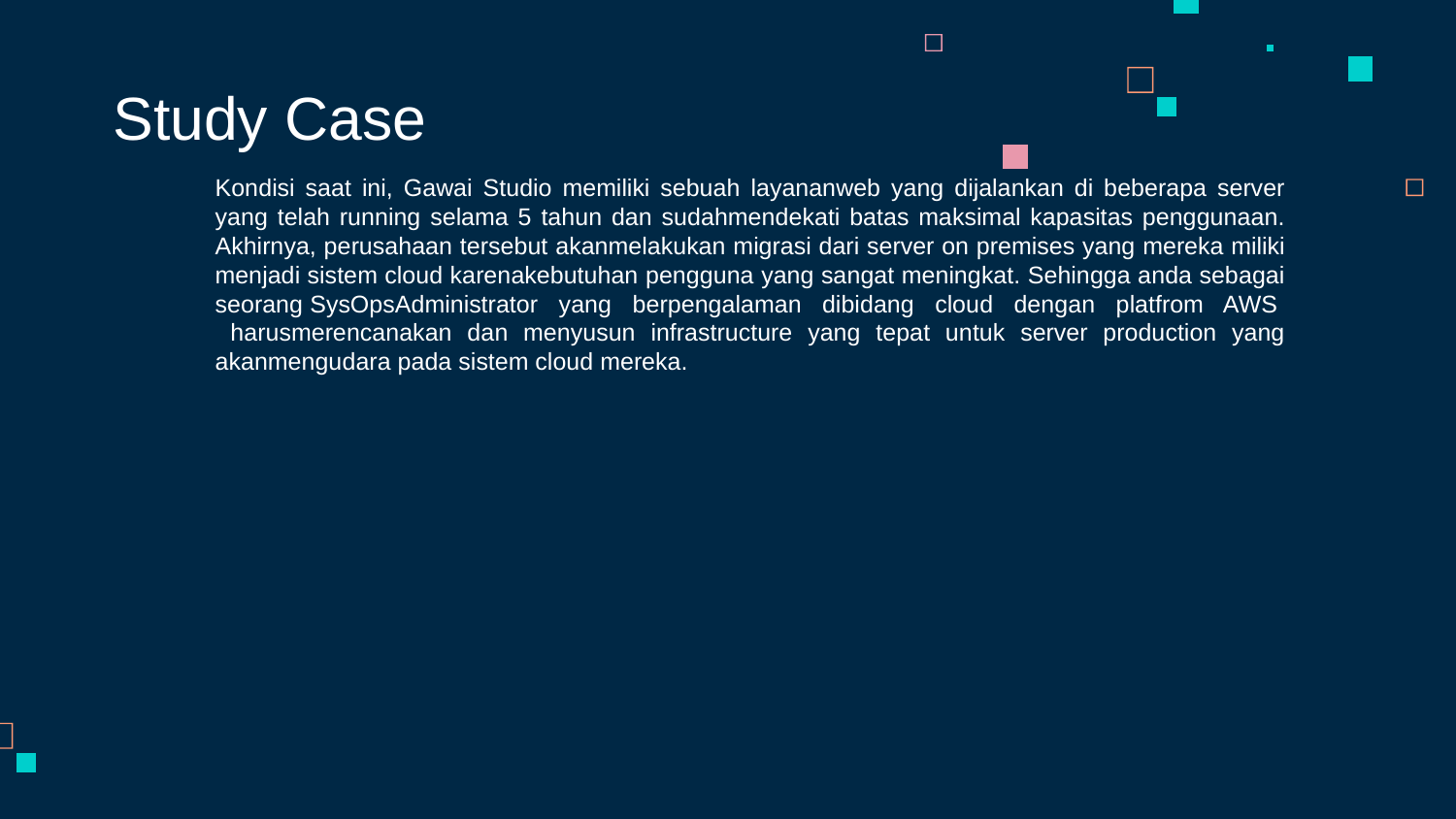

# Study Case
Kondisi saat ini, Gawai Studio memiliki sebuah layananweb yang dijalankan di beberapa server yang telah running selama 5 tahun dan sudahmendekati batas maksimal kapasitas penggunaan. Akhirnya, perusahaan tersebut akanmelakukan migrasi dari server on premises yang mereka miliki menjadi sistem cloud karenakebutuhan pengguna yang sangat meningkat. Sehingga anda sebagai seorang SysOpsAdministrator   yang   berpengalaman   dibidang   cloud   dengan   platfrom   AWS   harusmerencanakan dan menyusun infrastructure yang tepat untuk server production yang akanmengudara pada sistem cloud mereka.